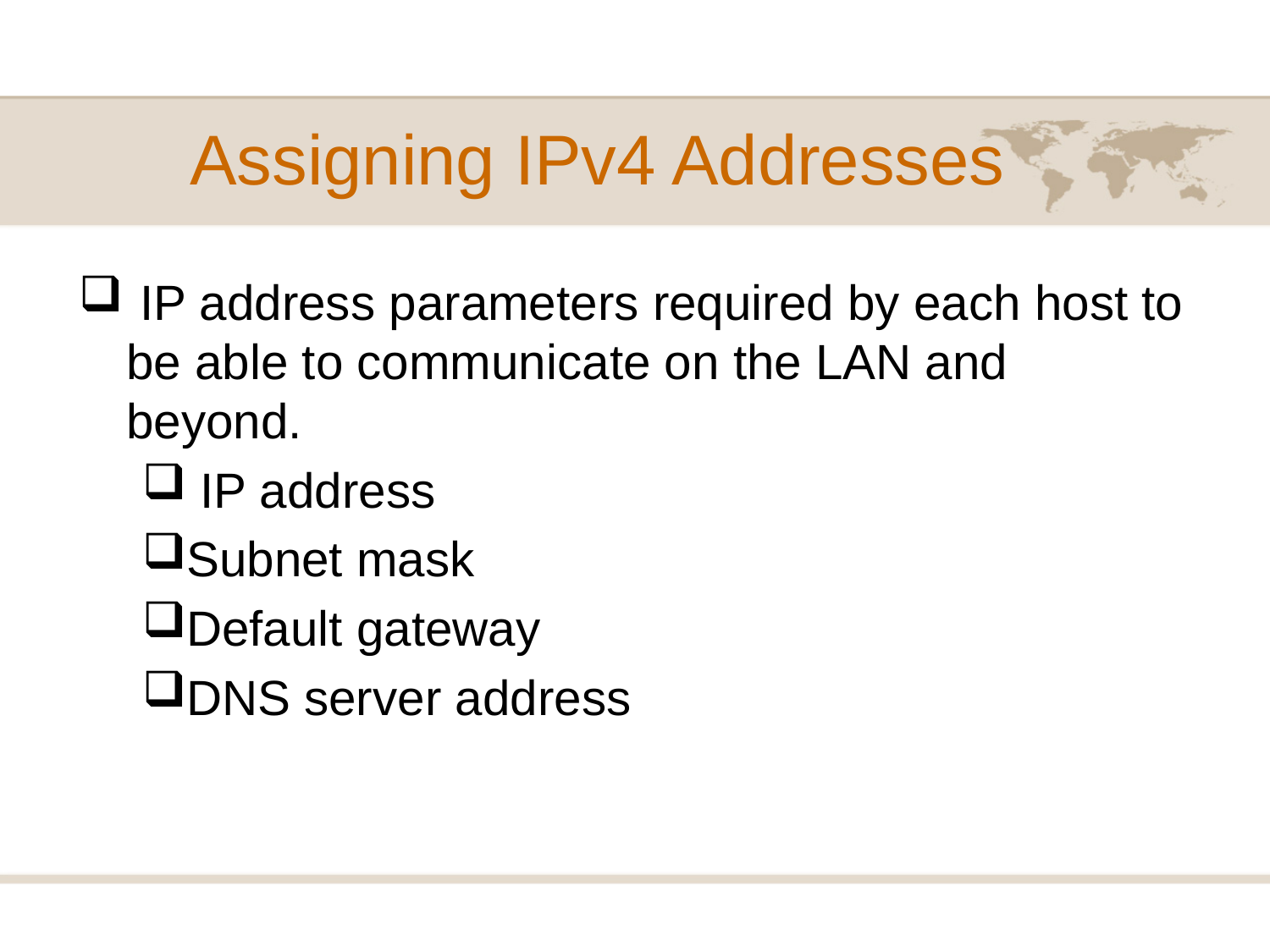

Assigning IPv4 Addresses
 IP address parameters required by each host to be able to communicate on the LAN and beyond.
 IP address
Subnet mask
Default gateway
DNS server address